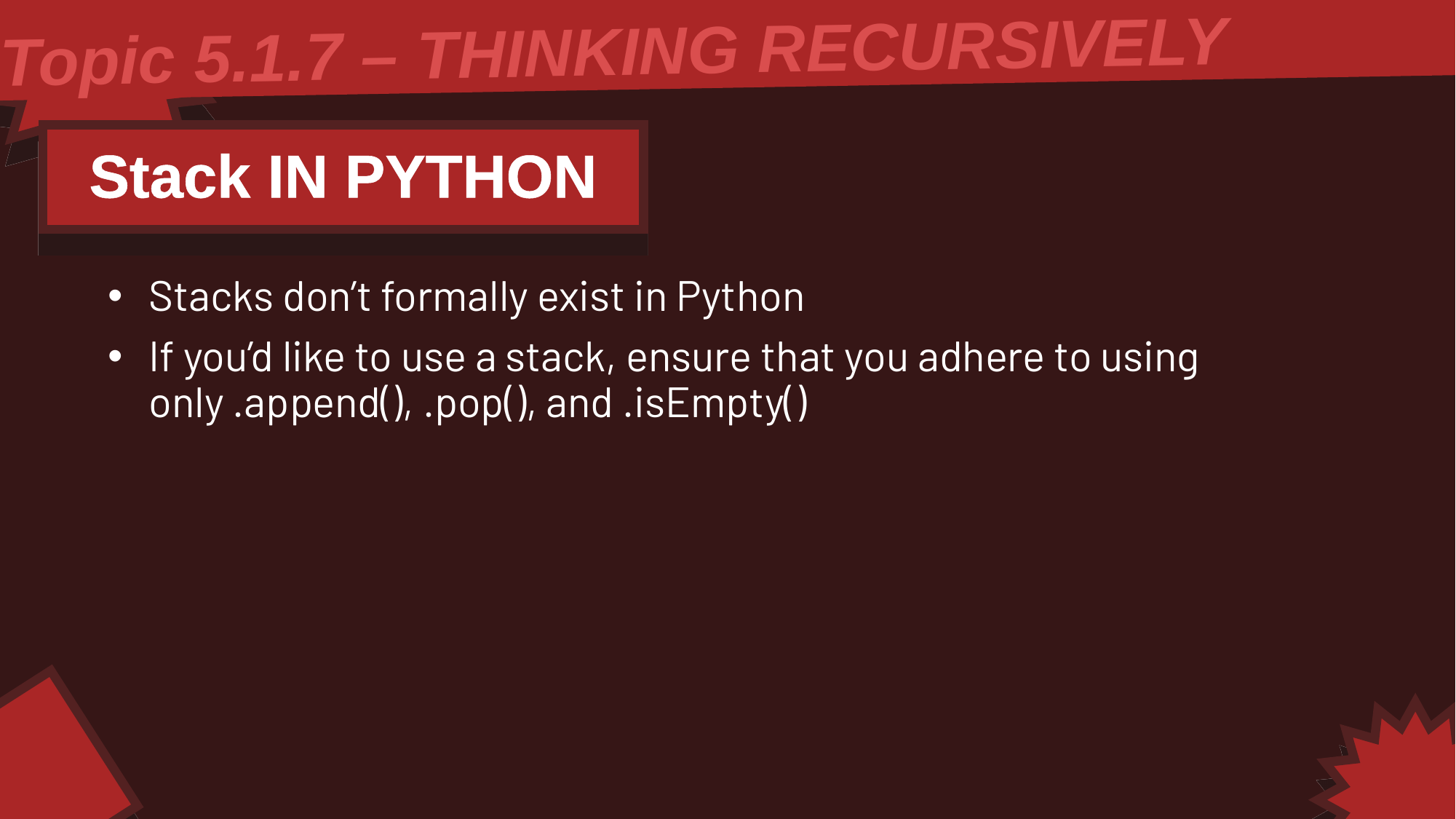

Topic 5.1.7 – THINKING RECURSIVELY

Stack IN PYTHON
Stacks don’t formally exist in Python
If you’d like to use a stack, ensure that you adhere to using only .append(), .pop(), and .isEmpty()